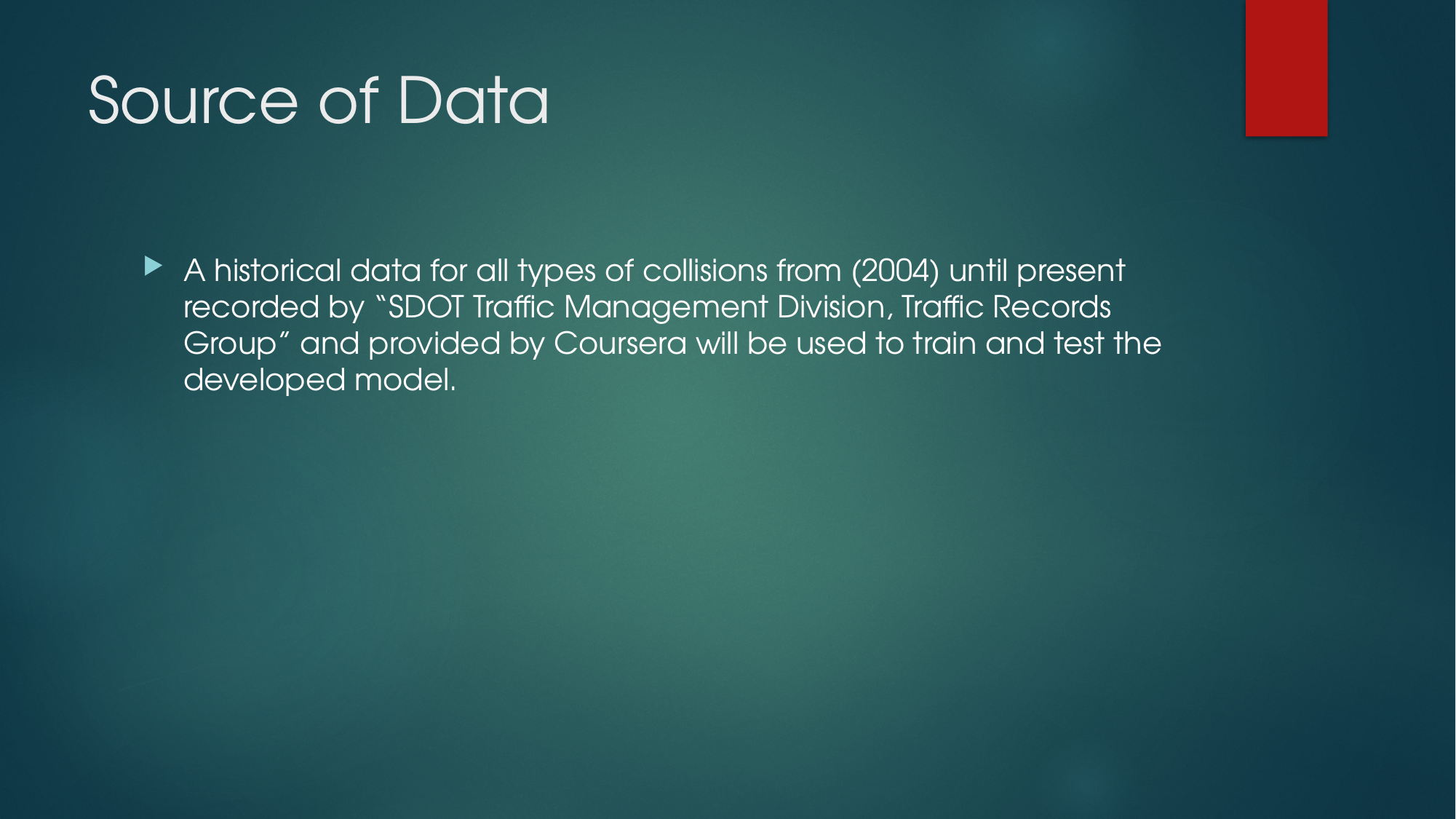

# Source of Data
A historical data for all types of collisions from (2004) until present recorded by “SDOT Traffic Management Division, Traffic Records Group” and provided by Coursera will be used to train and test the developed model.